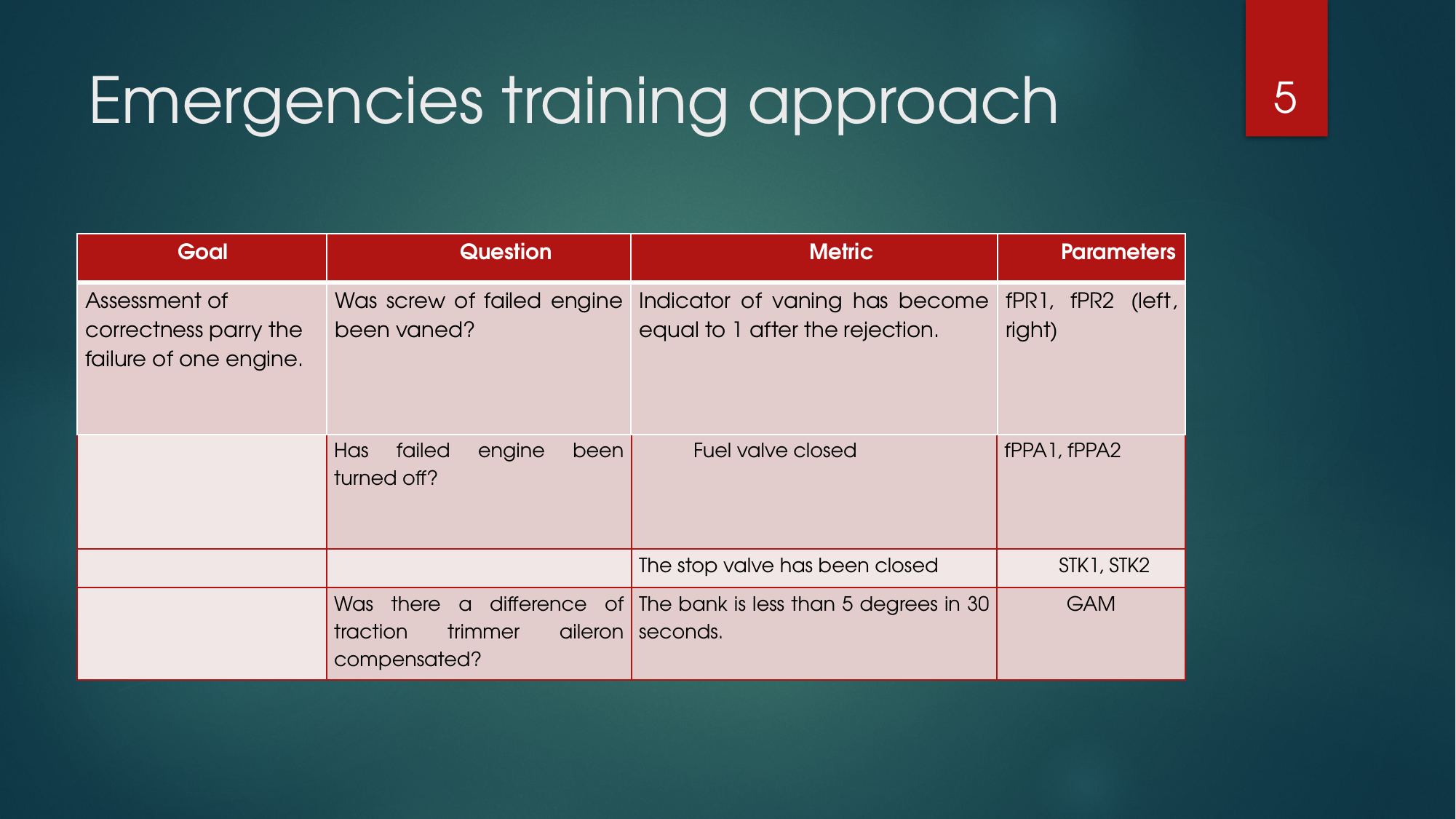

5
# Emergencies training approach
| Goal | Question | Metric | Parameters |
| --- | --- | --- | --- |
| Assessment of correctness parry the failure of one engine. | Was screw of failed engine been vaned? | Indicator of vaning has become equal to 1 after the rejection. | fPR1, fPR2 (left, right) |
| Goal | Question | Metric | Parameters |
| --- | --- | --- | --- |
|  | Has failed engine been turned off? | Fuel valve closed | fPPA1, fPPA2 |
|  |  | The stop valve has been closed | STK1, STK2 |
|  | Was there a difference of traction trimmer aileron compensated? | The bank is less than 5 degrees in 30 seconds. | GAM |